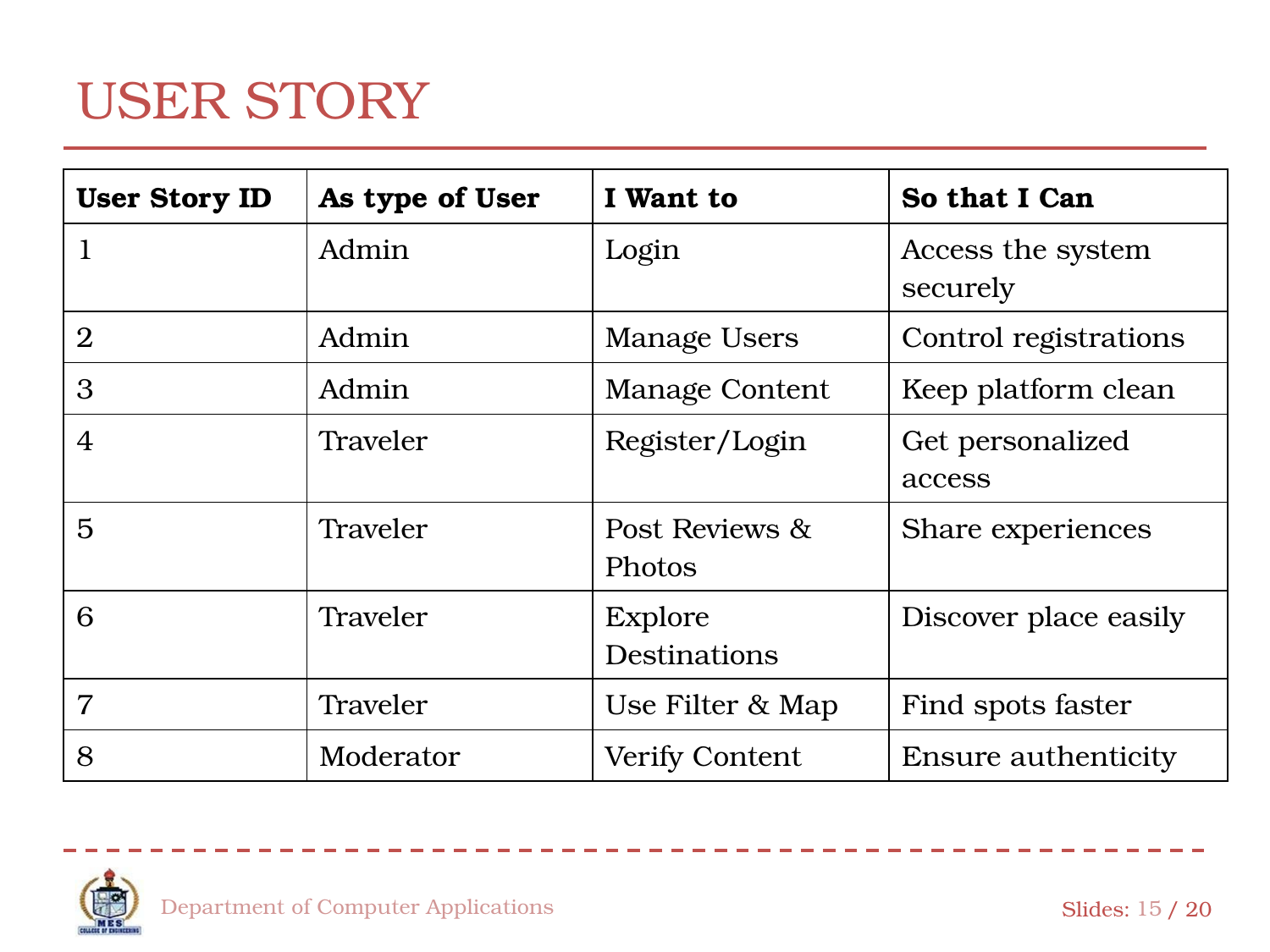

# USER STORY
| User Story ID | As type of User | I Want to | So that I Can |
| --- | --- | --- | --- |
| 1 | Admin | Login | Access the system securely |
| 2 | Admin | Manage Users | Control registrations |
| 3 | Admin | Manage Content | Keep platform clean |
| 4 | Traveler | Register/Login | Get personalized access |
| 5 | Traveler | Post Reviews & Photos | Share experiences |
| 6 | Traveler | Explore Destinations | Discover place easily |
| 7 | Traveler | Use Filter & Map | Find spots faster |
| 8 | Moderator | Verify Content | Ensure authenticity |
Department of Computer Applications
15